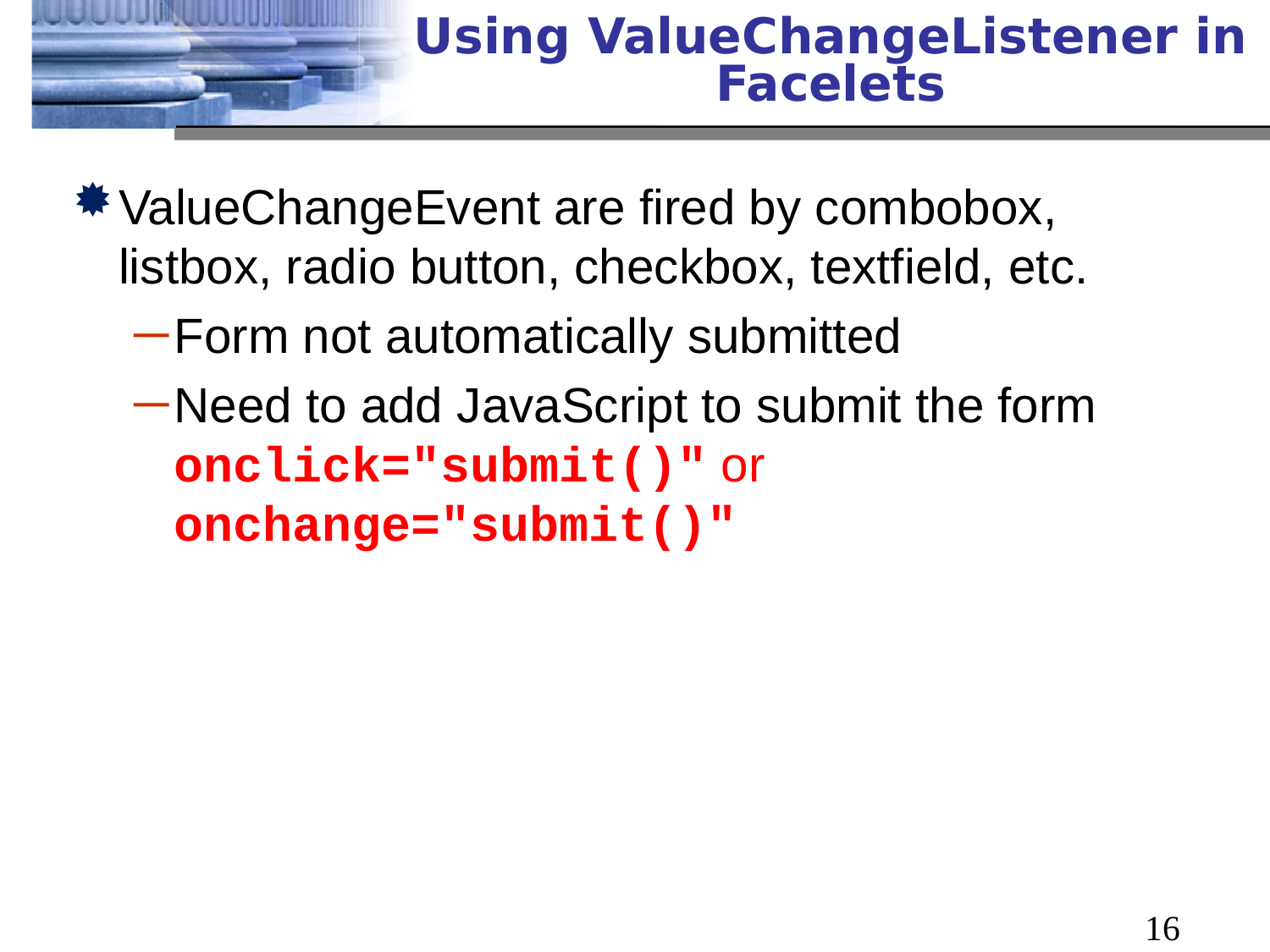

# Using ValueChangeListener in Facelets
ValueChangeEvent are fired by combobox, listbox, radio button, checkbox, textfield, etc.
Form not automatically submitted
Need to add JavaScript to submit the form onclick="submit()" or onchange="submit()"